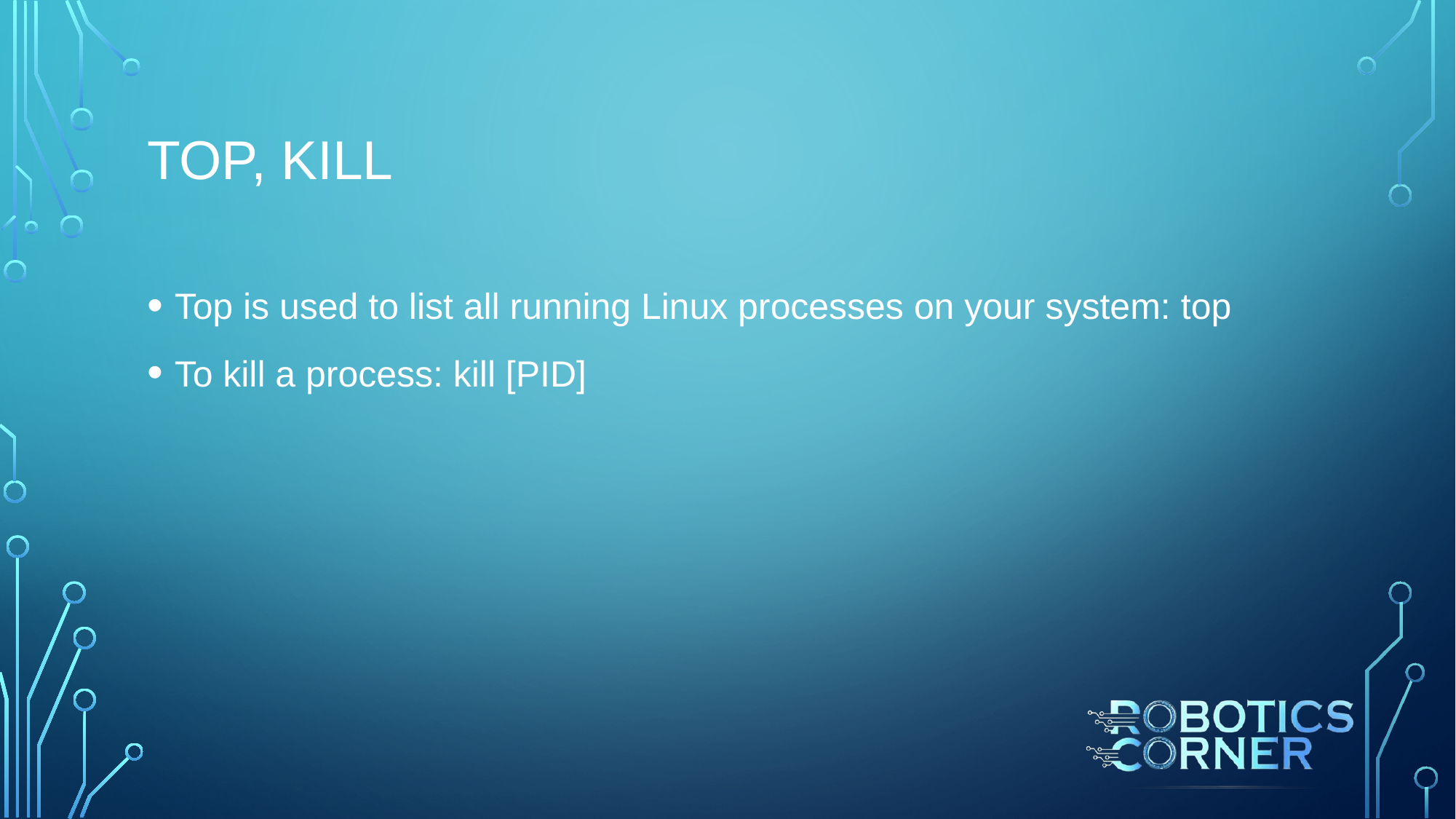

# top, kill
Top is used to list all running Linux processes on your system: top
To kill a process: kill [PID]